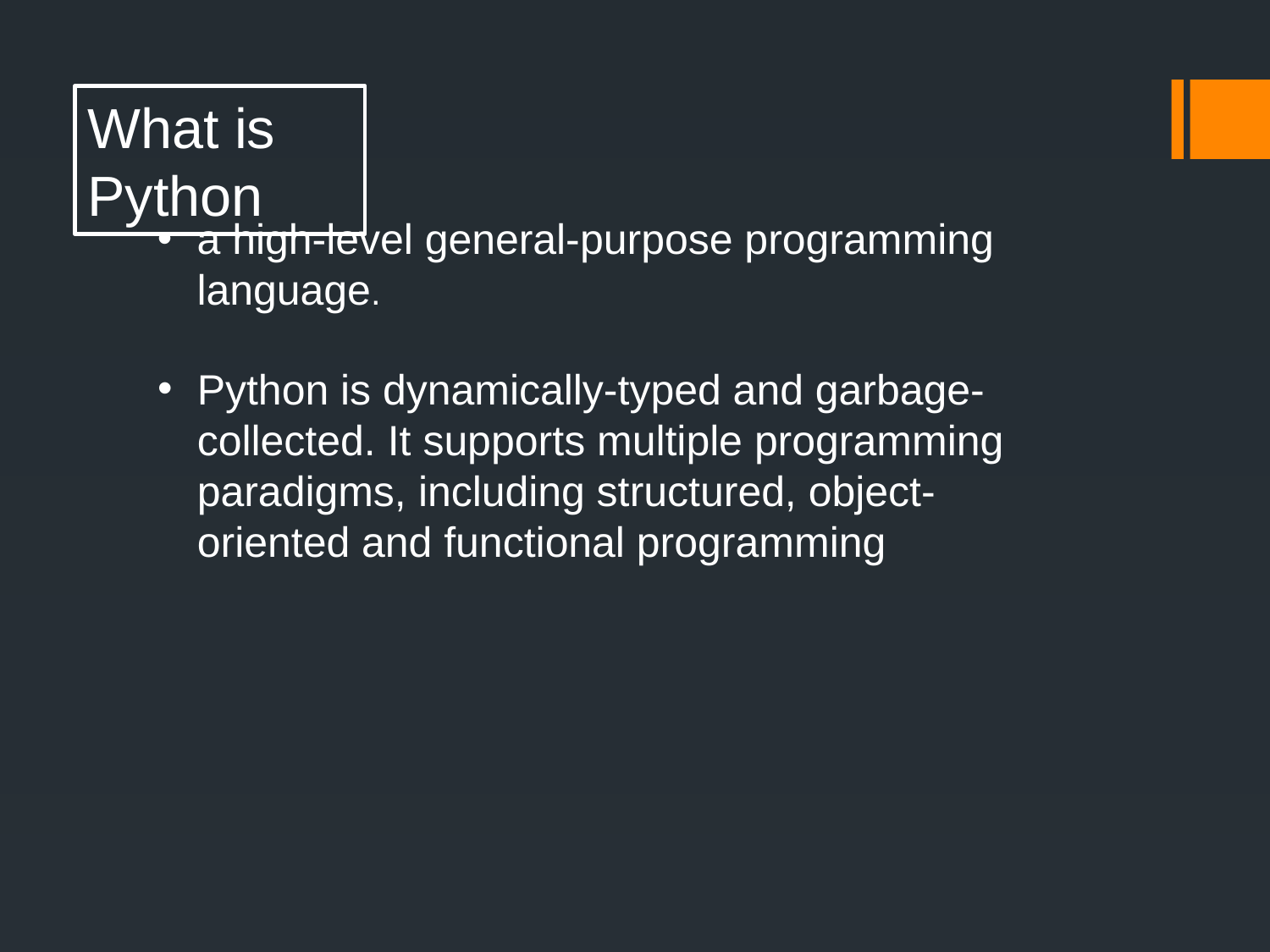

What is Python
a high-level general-purpose programming language.

Python is dynamically-typed and garbage-collected. It supports multiple programming paradigms, including structured, object-oriented and functional programming